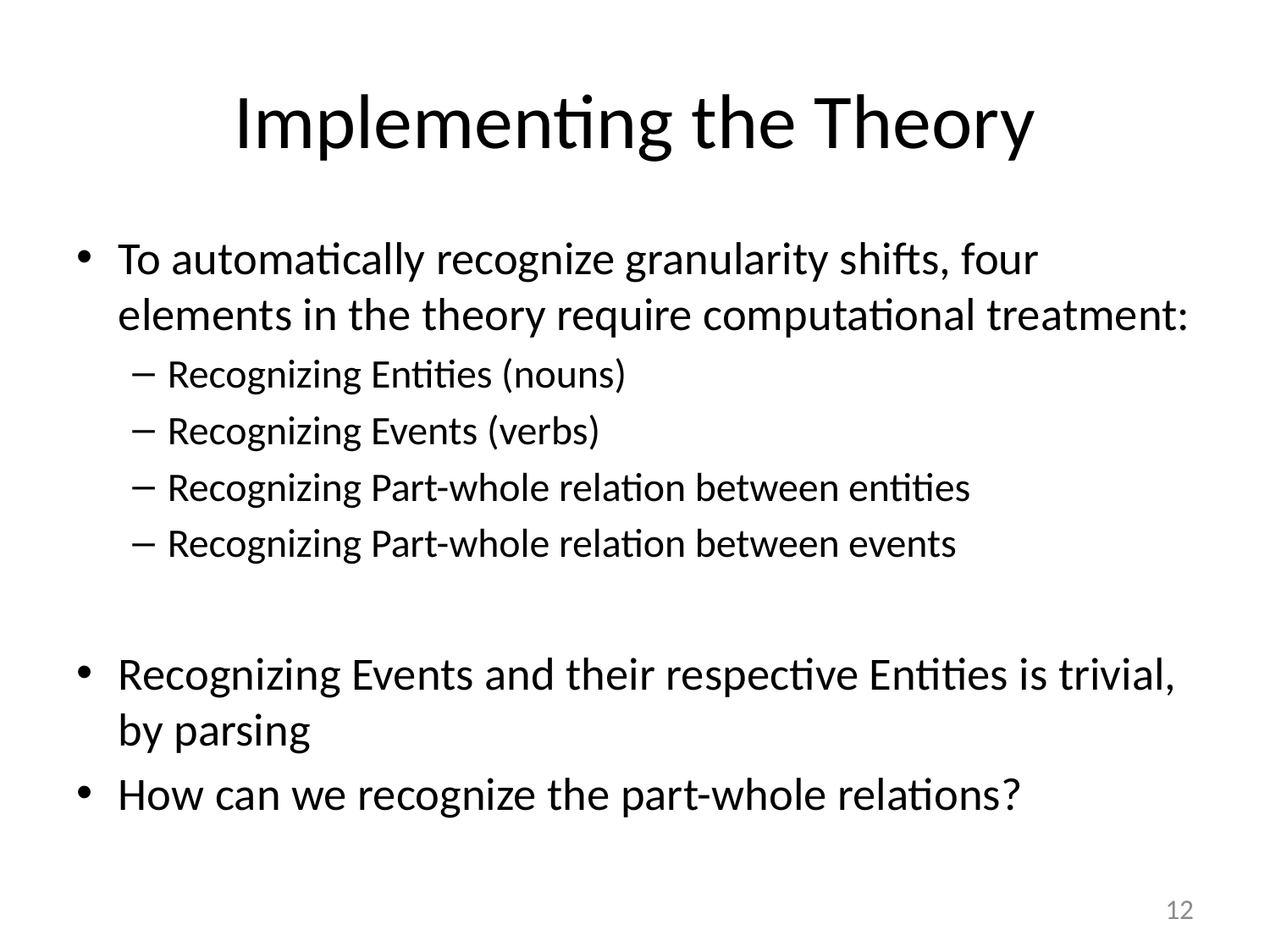

# Implementing the Theory
To automatically recognize granularity shifts, four elements in the theory require computational treatment:
Recognizing Entities (nouns)
Recognizing Events (verbs)
Recognizing Part-whole relation between entities
Recognizing Part-whole relation between events

Recognizing Events and their respective Entities is trivial, by parsing
How can we recognize the part-whole relations?
12